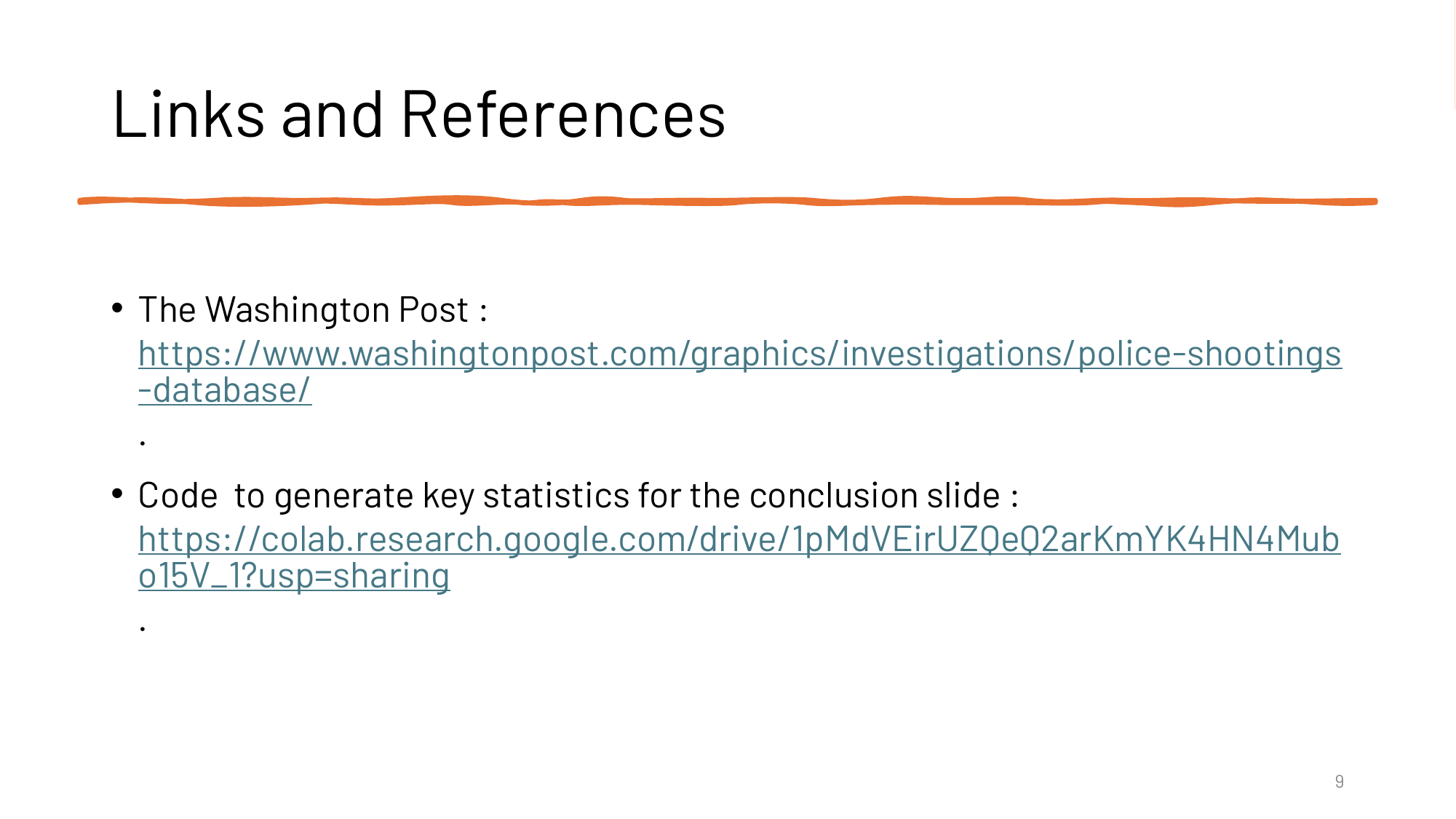

# Links and References

The Washington Post : https://www.washingtonpost.com/graphics/investigations/police-shootings-database/.
Code  to generate key statistics for the conclusion slide : https://colab.research.google.com/drive/1pMdVEirUZQeQ2arKmYK4HN4Mubo15V_1?usp=sharing.

9